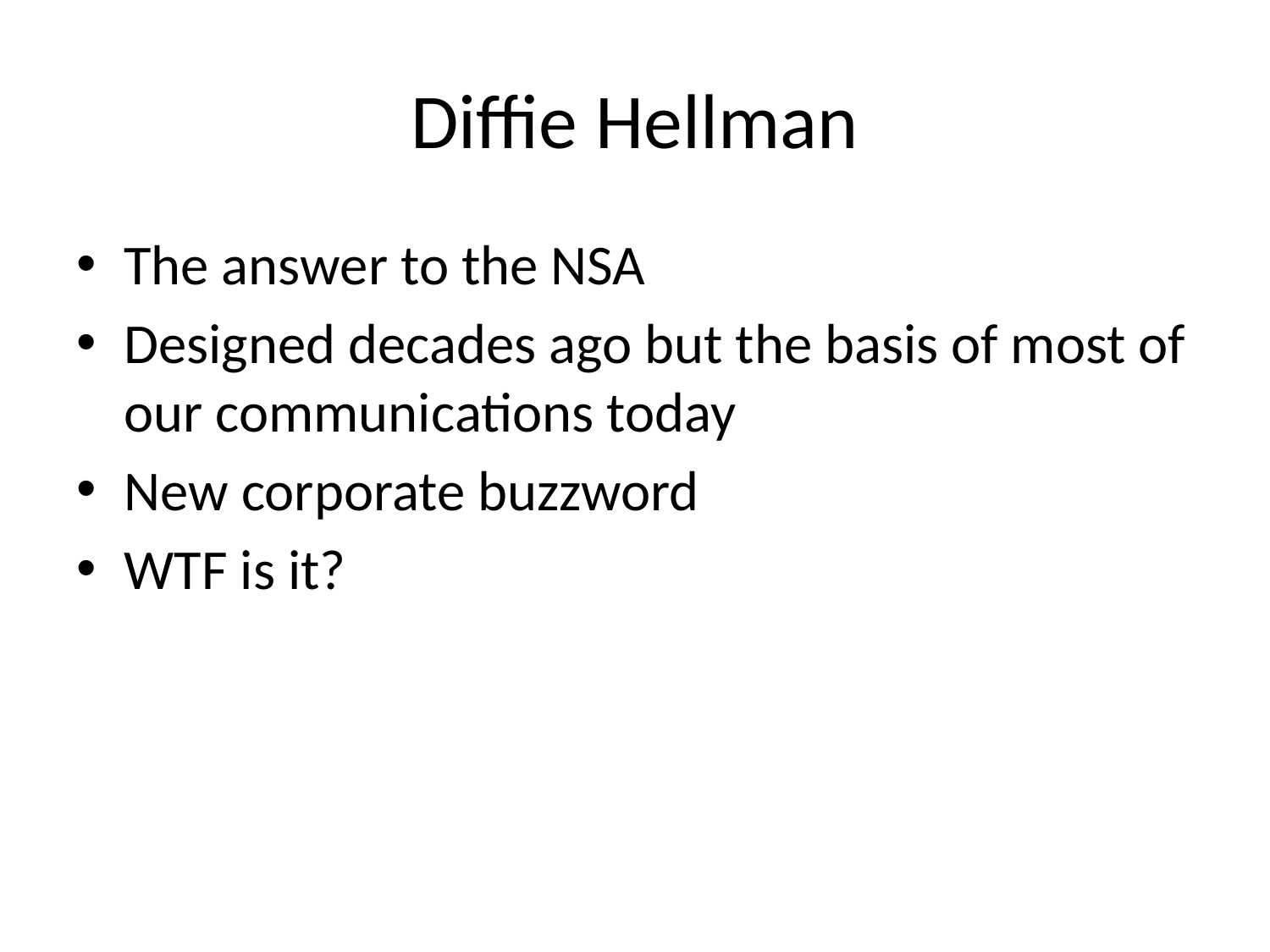

# Diffie Hellman
The answer to the NSA
Designed decades ago but the basis of most of our communications today
New corporate buzzword
WTF is it?